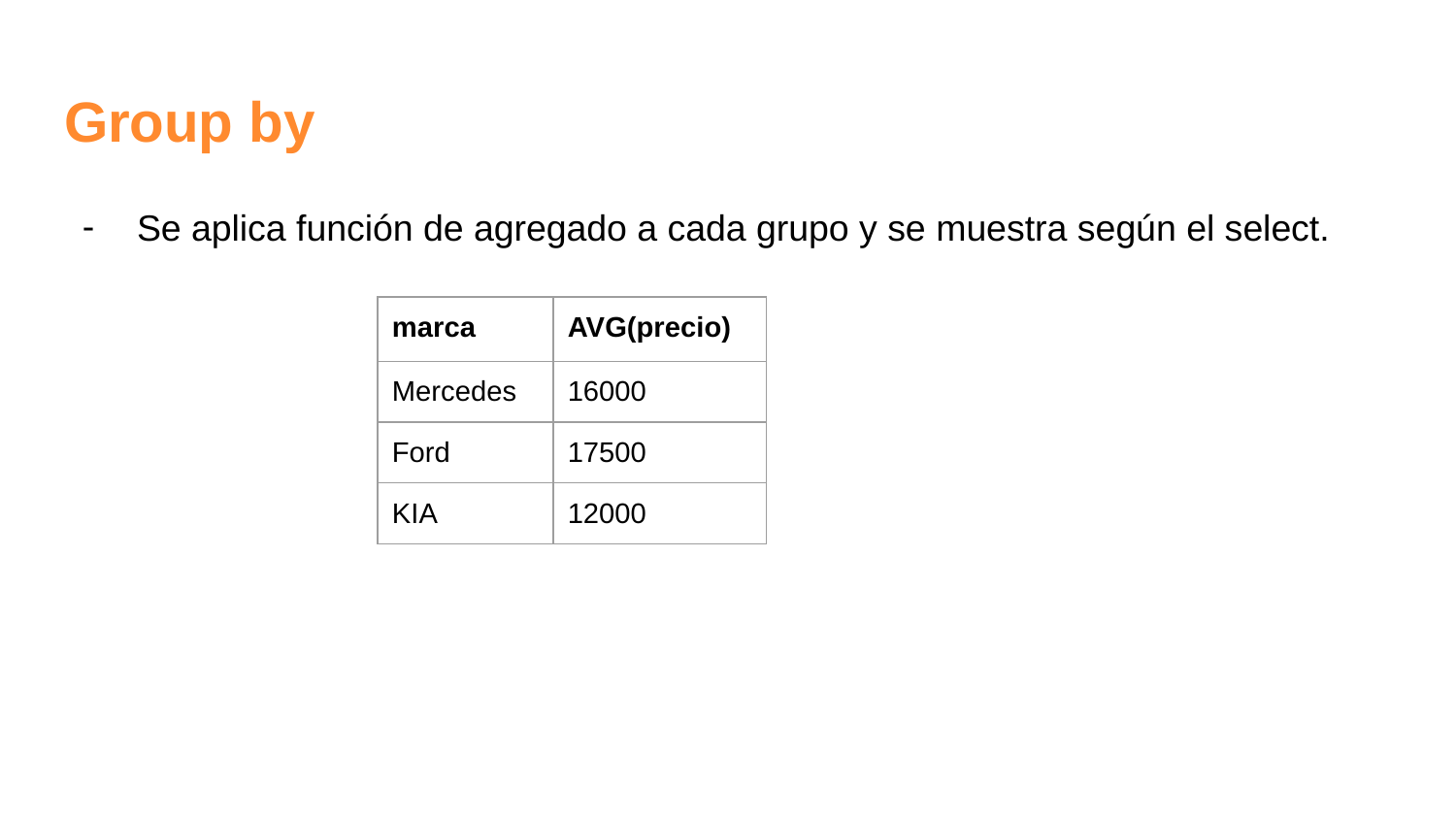

# Group by
Se aplica función de agregado a cada grupo y se muestra según el select.
| marca | AVG(precio) |
| --- | --- |
| Mercedes | 16000 |
| Ford | 17500 |
| KIA | 12000 |